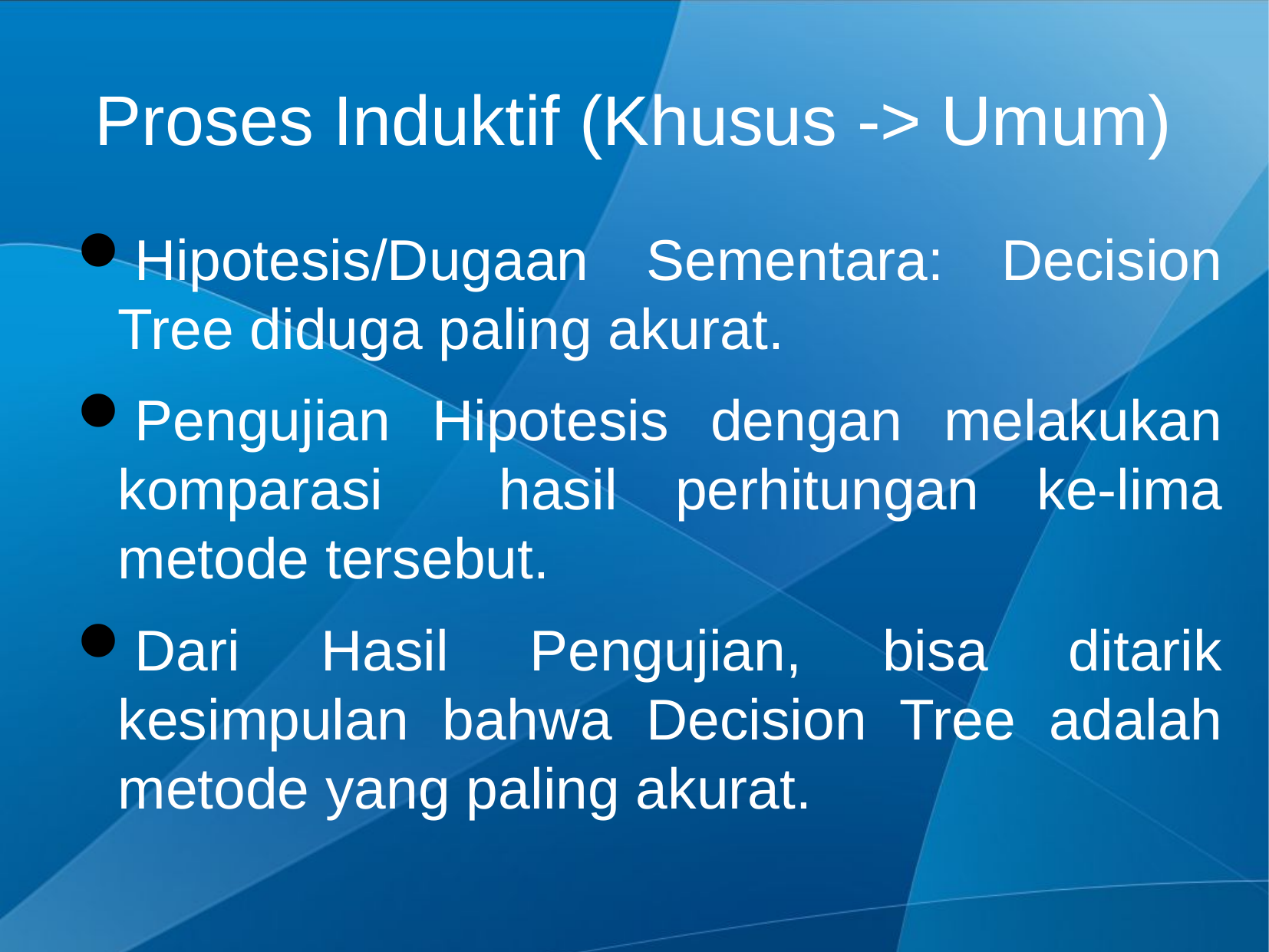

Proses Induktif (Khusus -> Umum)
Hipotesis/Dugaan Sementara: Decision Tree diduga paling akurat.
Pengujian Hipotesis dengan melakukan komparasi  hasil perhitungan ke-lima metode tersebut.
Dari Hasil Pengujian, bisa ditarik kesimpulan bahwa Decision Tree adalah metode yang paling akurat.